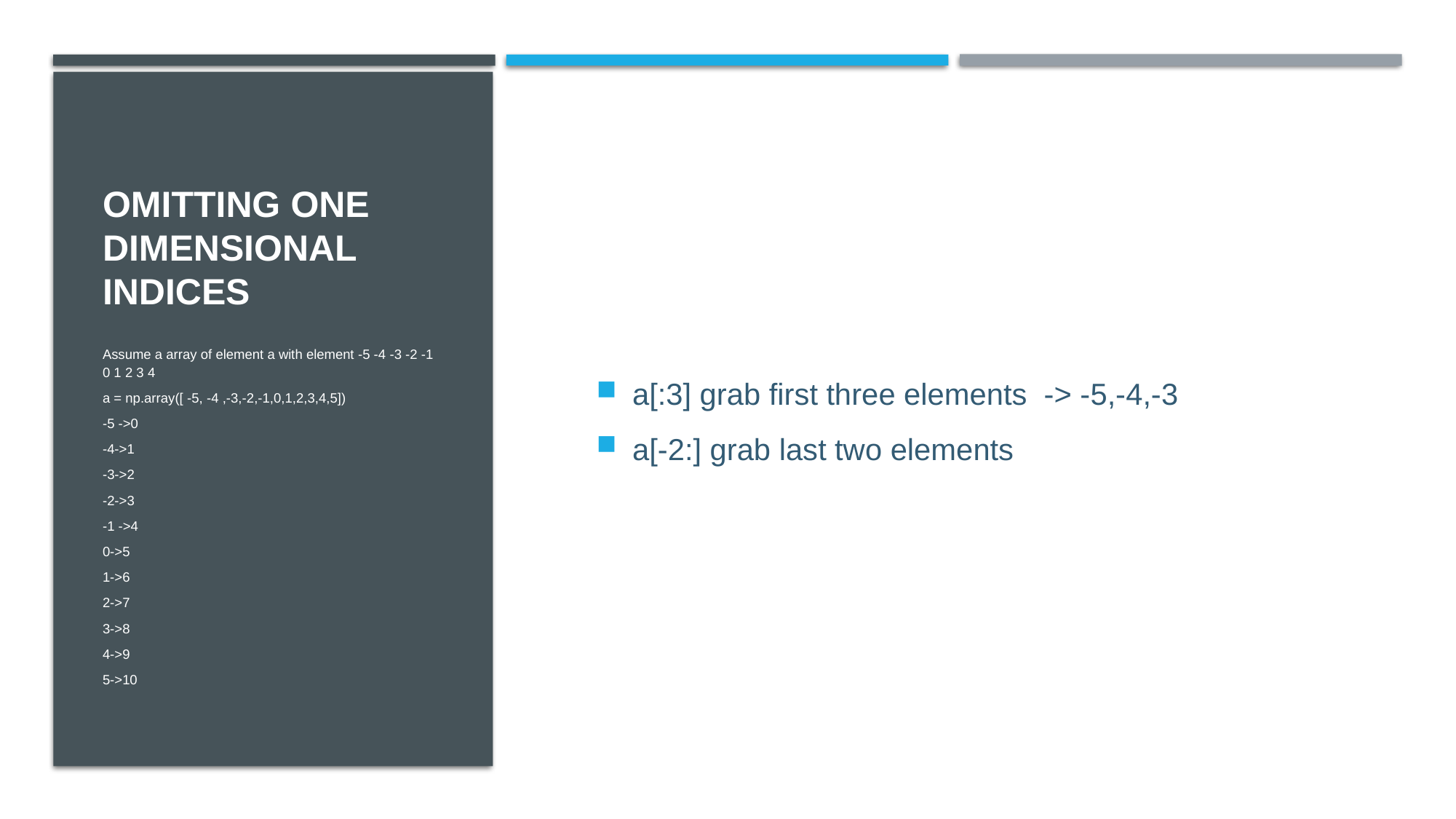

# Omitting ONE DIMENSIONAL INDICES
a[:3] grab first three elements  -> -5,-4,-3
a[-2:] grab last two elements
Assume a array of element a with element -5 -4 -3 -2 -1  0 1 2 3 4
a = np.array([ -5, -4 ,-3,-2,-1,0,1,2,3,4,5])
-5 ->0
-4->1
-3->2
-2->3
-1 ->4
0->5
1->6
2->7
3->8
4->9
5->10